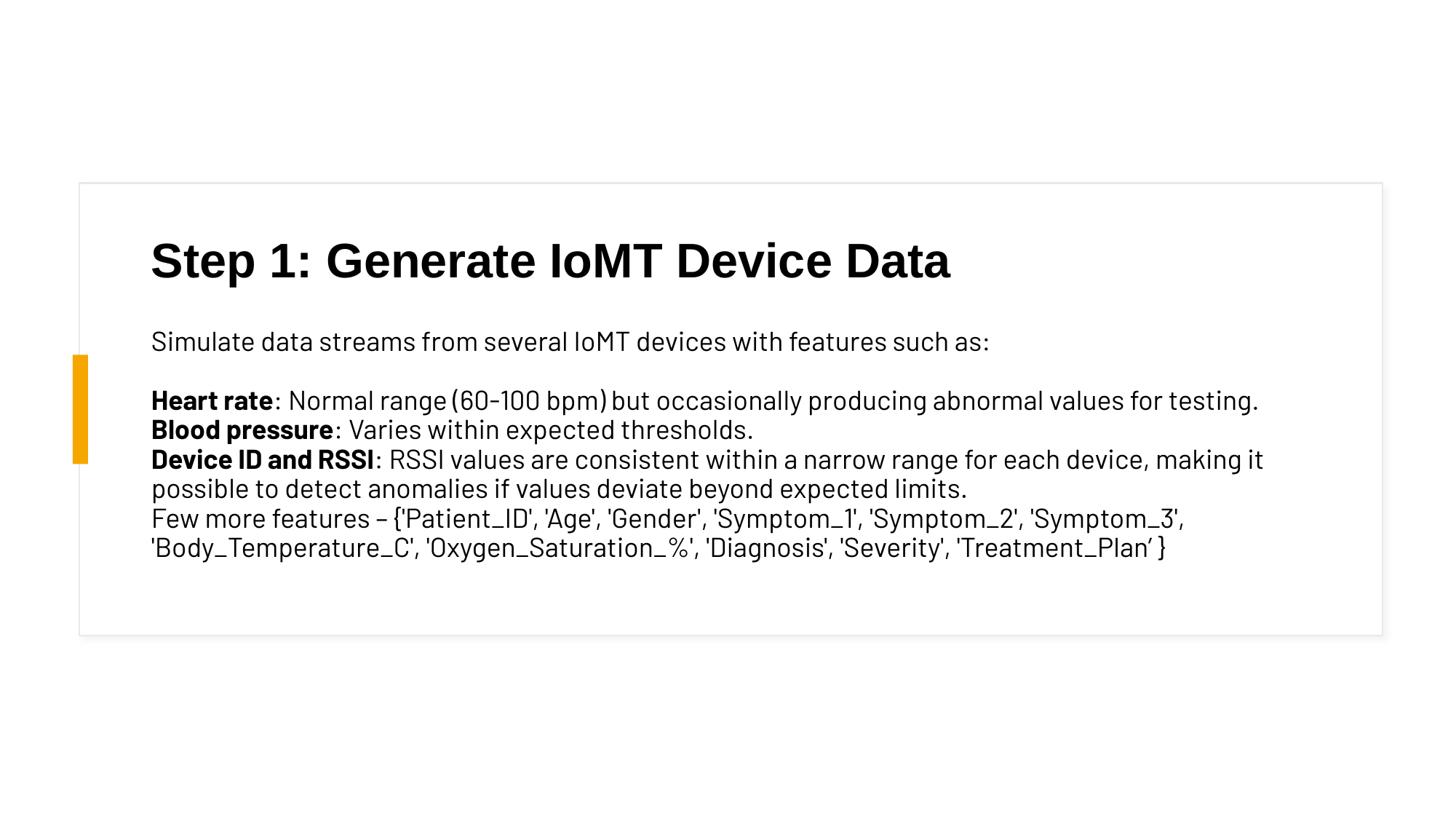

# Step 1: Generate IoMT Device Data Simulate data streams from several IoMT devices with features such as: Heart rate: Normal range (60-100 bpm) but occasionally producing abnormal values for testing. Blood pressure: Varies within expected thresholds. Device ID and RSSI: RSSI values are consistent within a narrow range for each device, making it possible to detect anomalies if values deviate beyond expected limits. Few more features – {'Patient_ID', 'Age', 'Gender', 'Symptom_1', 'Symptom_2', 'Symptom_3', 'Body_Temperature_C', 'Oxygen_Saturation_%', 'Diagnosis', 'Severity', 'Treatment_Plan’ }